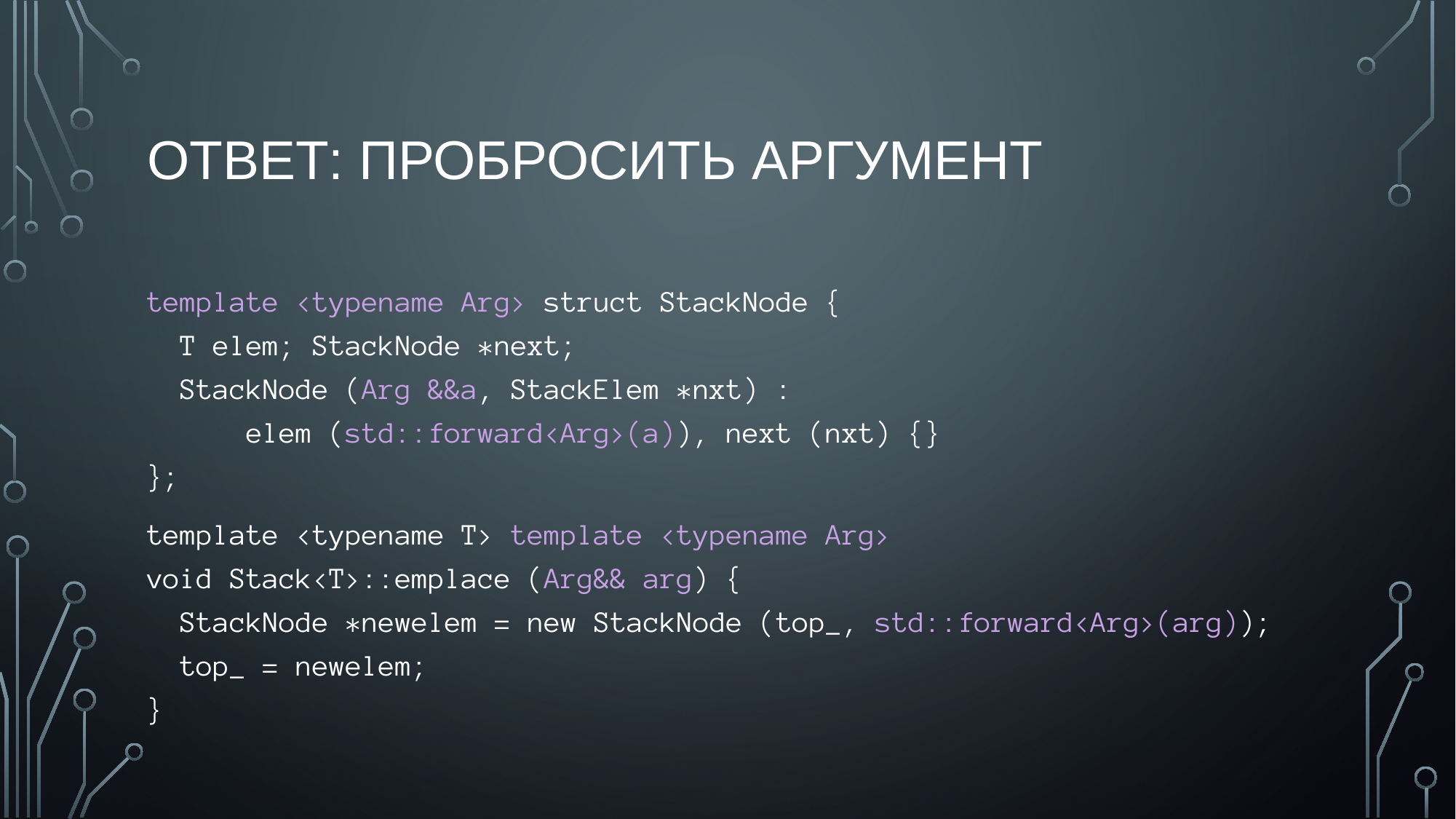

# Ответ: пробросить аргумент
template <typename Arg> struct StackNode {
  T elem; StackNode *next;
  StackNode (Arg &&a, StackElem *nxt) :
      elem (std::forward<Arg>(a)), next (nxt) {}
};
template <typename T> template <typename Arg>
void Stack<T>::emplace (Arg&& arg) {
  StackNode *newelem = new StackNode (top_, std::forward<Arg>(arg));
  top_ = newelem;
}